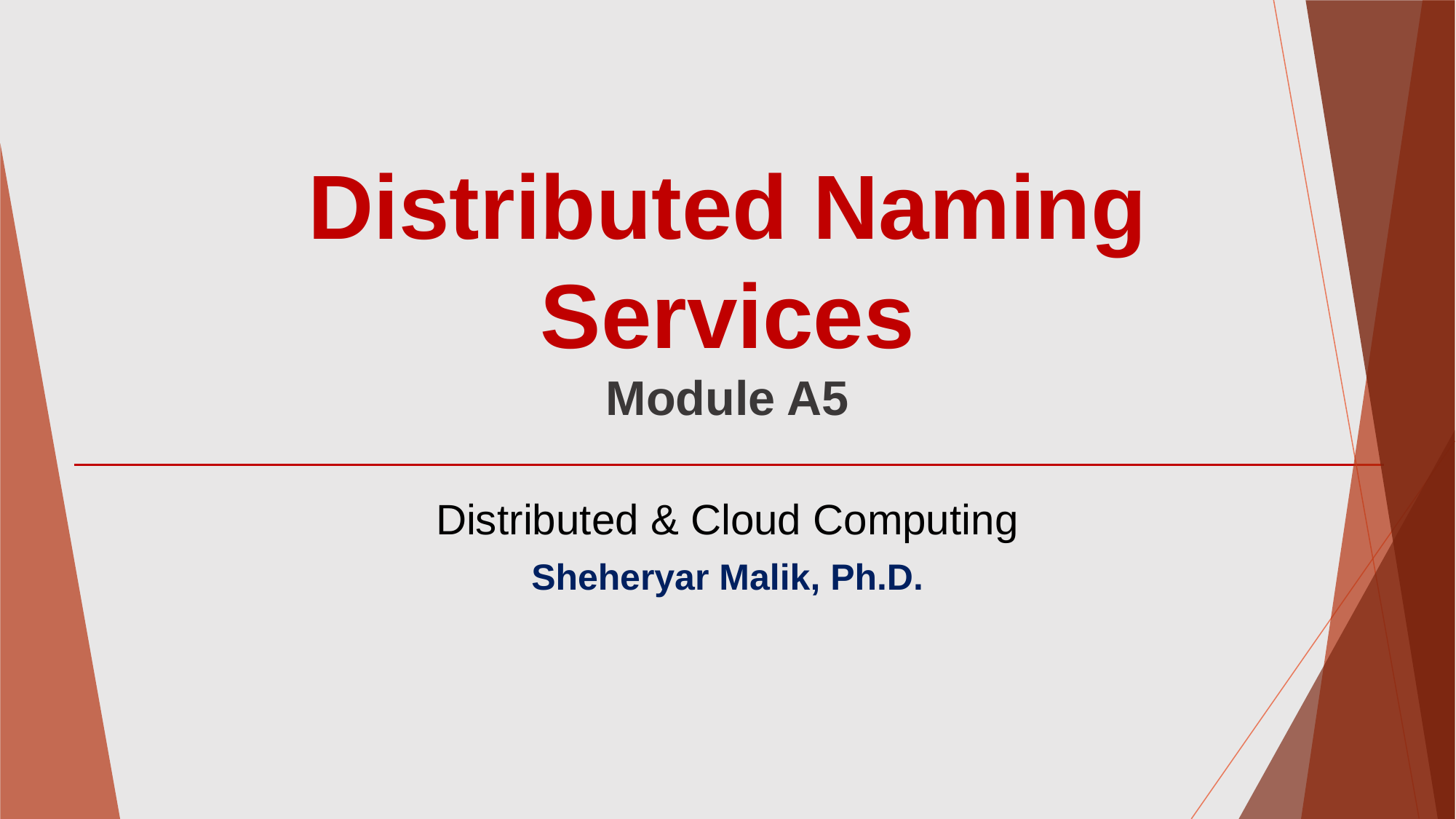

# Distributed Naming Services Module A5
Distributed & Cloud Computing
Sheheryar Malik, Ph.D.